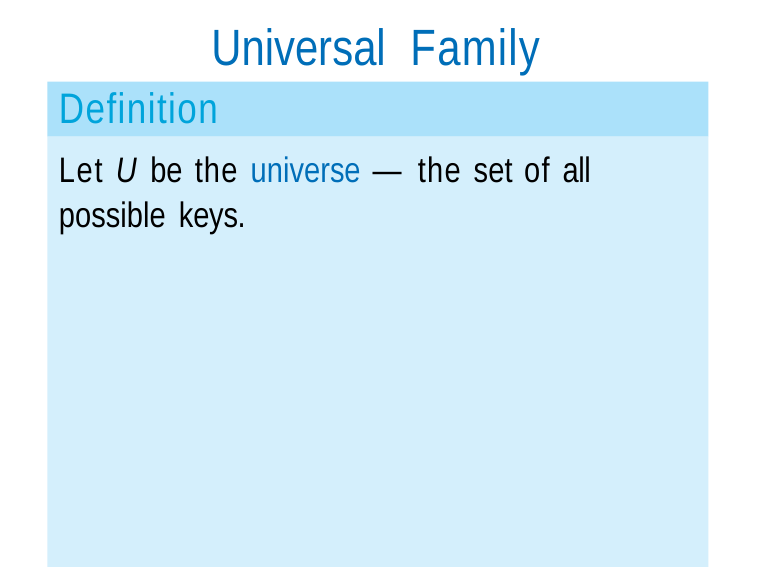

# Universal  Family
Definition
Let U be the universe — the set of all possible keys.